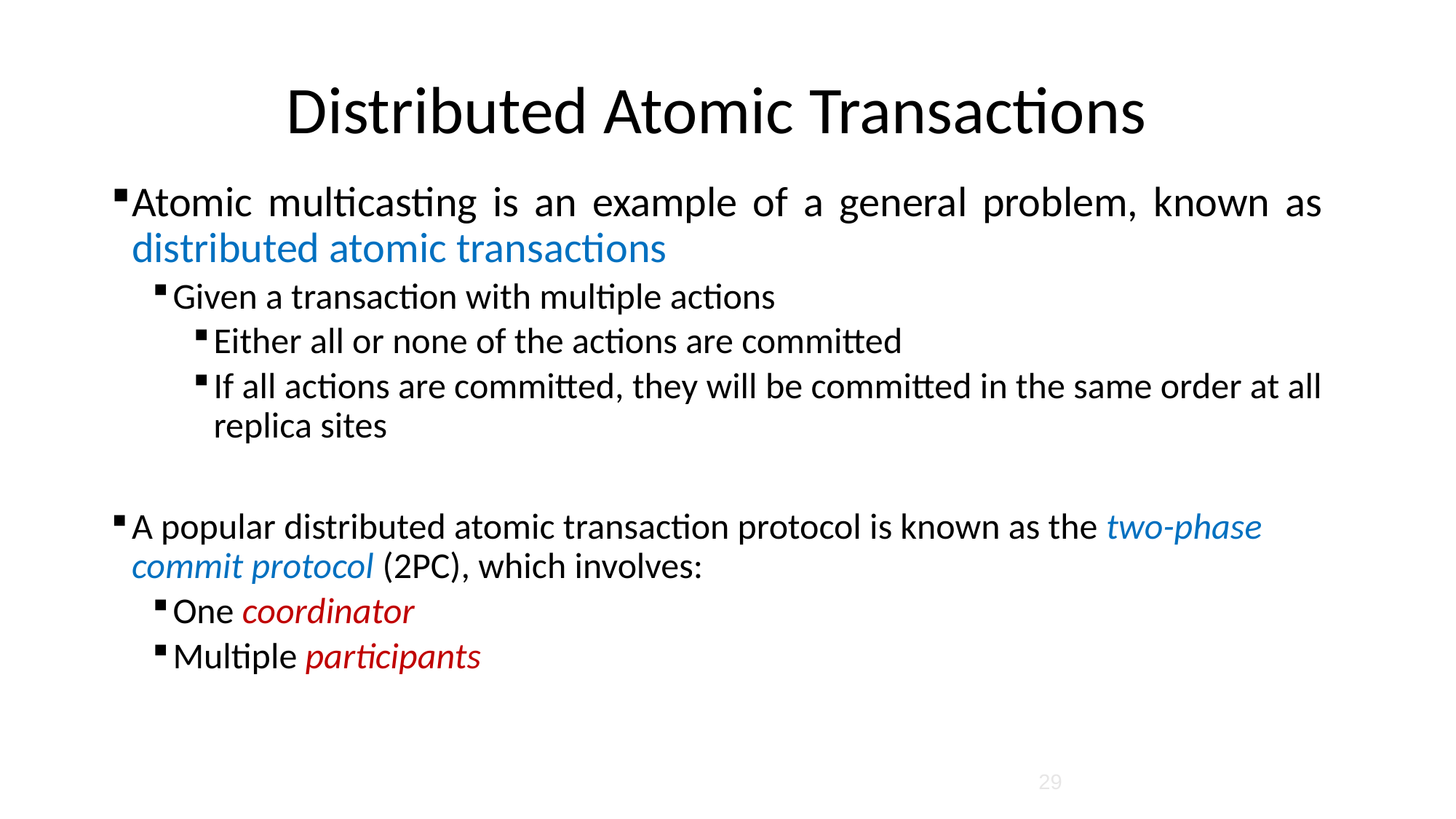

# Distributed Atomic Transactions
Atomic multicasting is an example of a general problem, known as distributed atomic transactions
Given a transaction with multiple actions
Either all or none of the actions are committed
If all actions are committed, they will be committed in the same order at all replica sites

A popular distributed atomic transaction protocol is known as the two-phase commit protocol (2PC), which involves:
One coordinator
Multiple participants
29